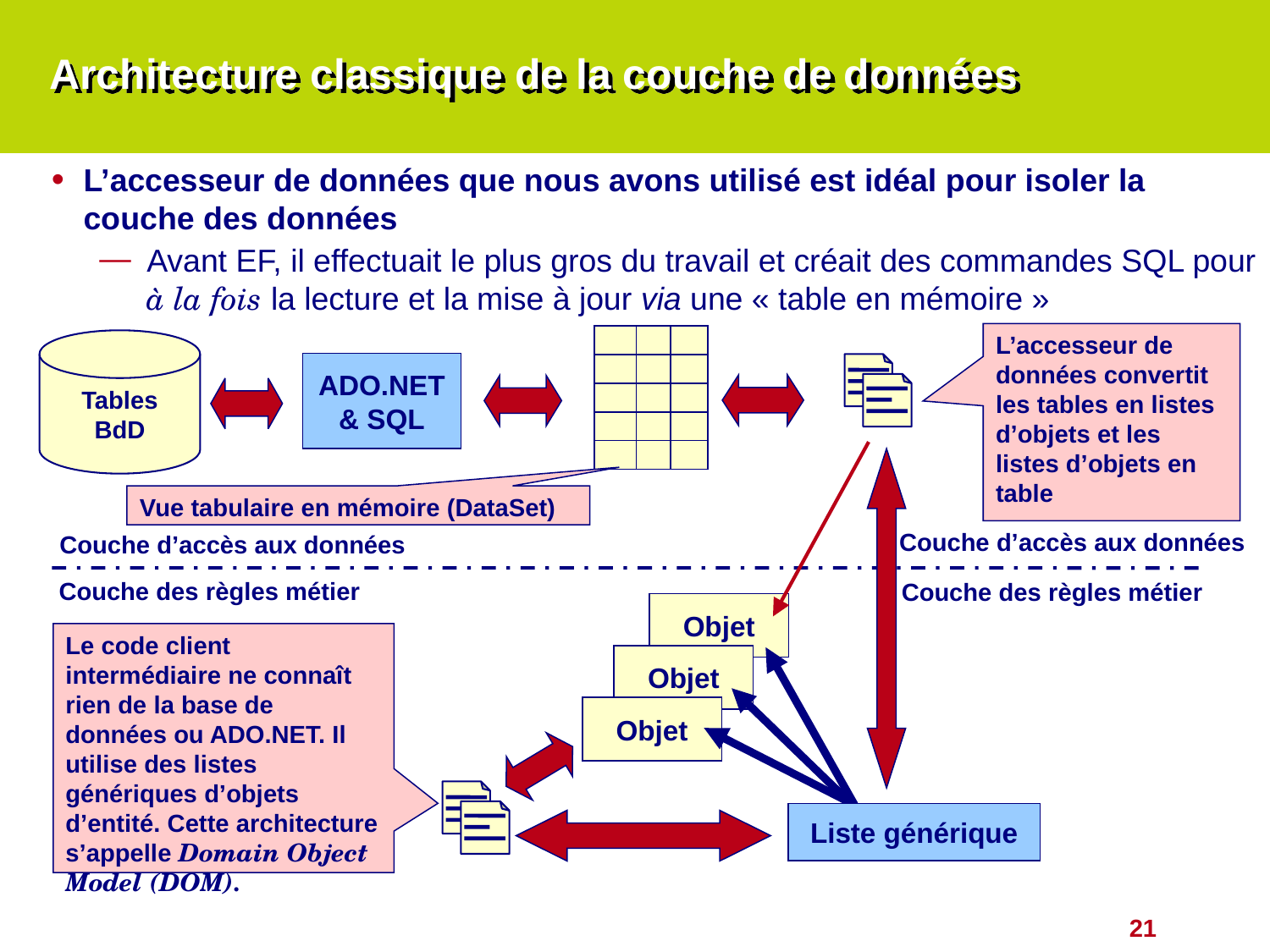

# Architecture classique de la couche de données
L’accesseur de données que nous avons utilisé est idéal pour isoler la couche des données
Avant EF, il effectuait le plus gros du travail et créait des commandes SQL pour à la fois la lecture et la mise à jour via une « table en mémoire »
L’accesseur de données convertit les tables en listes d’objets et les listes d’objets en table
|  |  |  |
| --- | --- | --- |
|  |  |  |
|  |  |  |
|  |  |  |
|  |  |  |
Tables
BdD
ADO.NET & SQL

Vue tabulaire en mémoire (DataSet)
Couche d’accès aux données
Couche d’accès aux données

Couche des règles métier
Couche des règles métier
Objet
Le code client intermédiaire ne connaît rien de la base de données ou ADO.NET. Il utilise des listes génériques d’objets d’entité. Cette architecture s’appelle Domain Object Model (DOM).

Objet

Objet

Liste générique